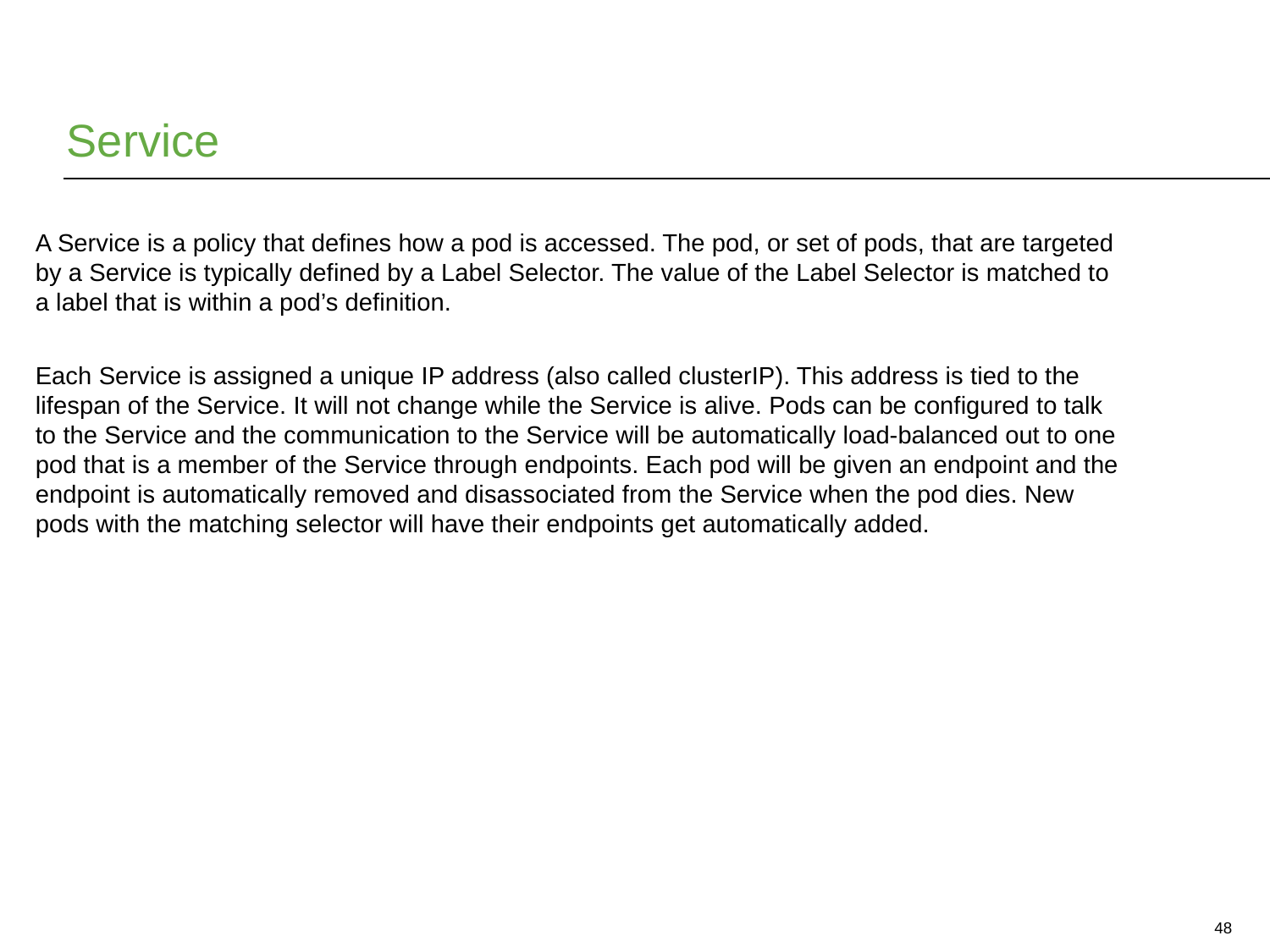

# Service
A Service is a policy that defines how a pod is accessed. The pod, or set of pods, that are targeted by a Service is typically defined by a Label Selector. The value of the Label Selector is matched to a label that is within a pod’s definition.

Each Service is assigned a unique IP address (also called clusterIP). This address is tied to the lifespan of the Service. It will not change while the Service is alive. Pods can be configured to talk to the Service and the communication to the Service will be automatically load-balanced out to one pod that is a member of the Service through endpoints. Each pod will be given an endpoint and the endpoint is automatically removed and disassociated from the Service when the pod dies. New pods with the matching selector will have their endpoints get automatically added.

48